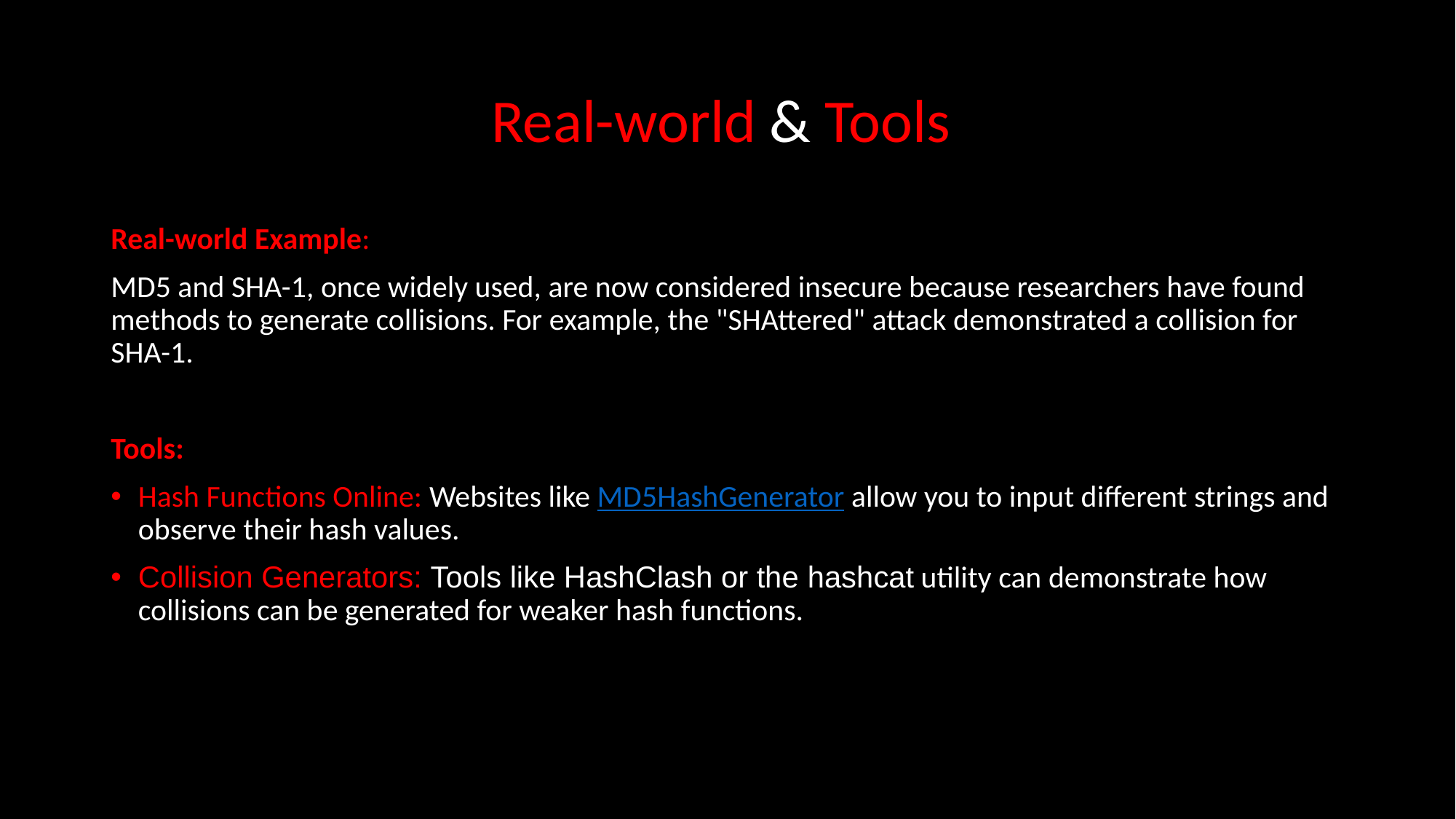

# Real-world & Tools
Real-world Example:
MD5 and SHA-1, once widely used, are now considered insecure because researchers have found methods to generate collisions. For example, the "SHAttered" attack demonstrated a collision for SHA-1.

Tools:
Hash Functions Online: Websites like MD5HashGenerator allow you to input different strings and observe their hash values.
Collision Generators: Tools like HashClash or the hashcat utility can demonstrate how collisions can be generated for weaker hash functions.